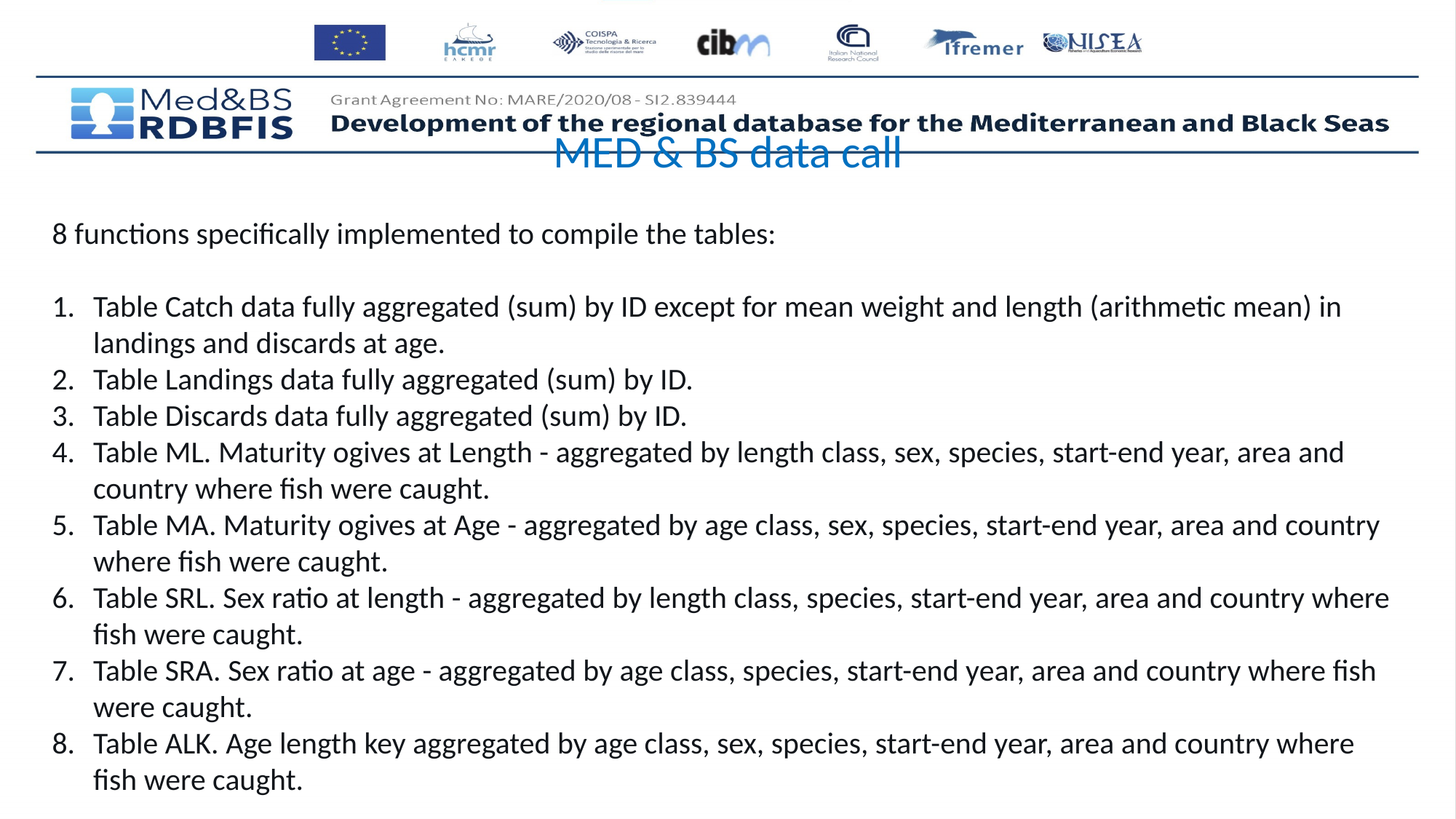

MED & BS data call

8 functions specifically implemented to compile the tables:

Table Catch data fully aggregated (sum) by ID except for mean weight and length (arithmetic mean) in landings and discards at age.
Table Landings data fully aggregated (sum) by ID.
Table Discards data fully aggregated (sum) by ID.
Table ML. Maturity ogives at Length - aggregated by length class, sex, species, start-end year, area and country where fish were caught.
Table MA. Maturity ogives at Age - aggregated by age class, sex, species, start-end year, area and country where fish were caught.
Table SRL. Sex ratio at length - aggregated by length class, species, start-end year, area and country where fish were caught.
Table SRA. Sex ratio at age - aggregated by age class, species, start-end year, area and country where fish were caught.
Table ALK. Age length key aggregated by age class, sex, species, start-end year, area and country where fish were caught.